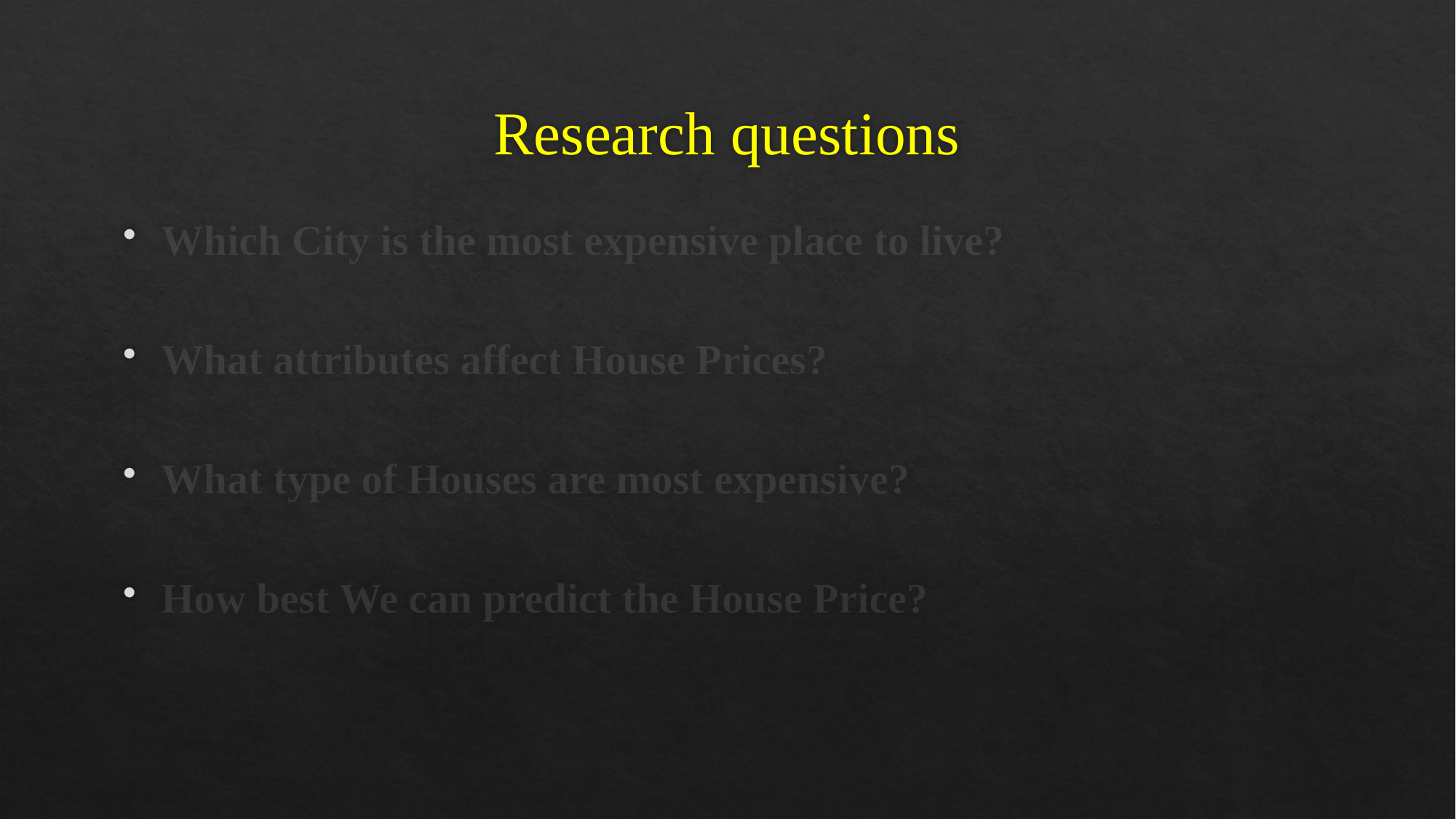

# Research questions
Which City is the most expensive place to live?
What attributes affect House Prices?
What type of Houses are most expensive?
How best We can predict the House Price?